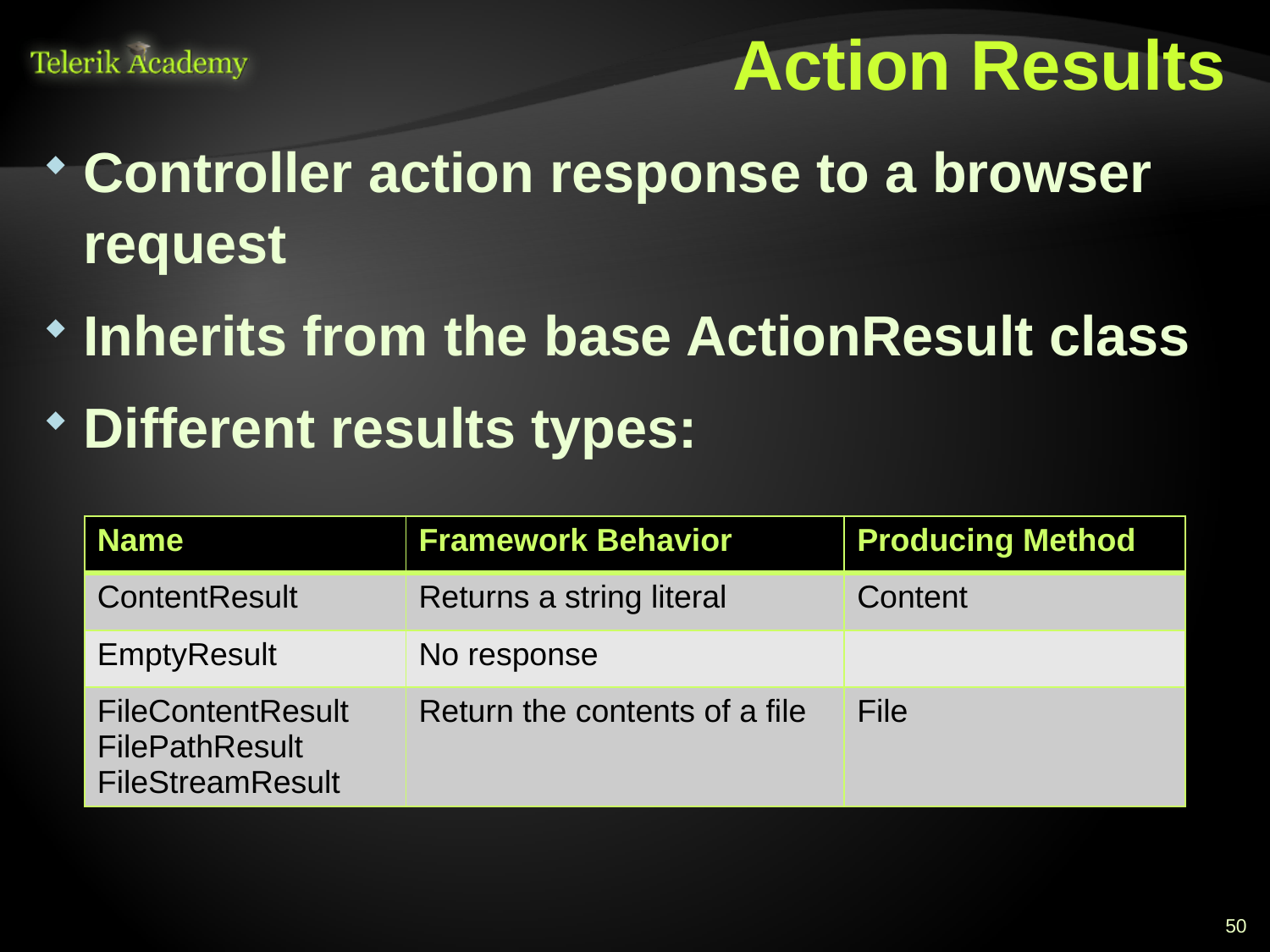

# Action Results
Controller action response to a browser request
Inherits from the base ActionResult class
Different results types:

| Name | Framework Behavior | Producing Method |
| --- | --- | --- |
| ContentResult | Returns a string literal | Content |
| EmptyResult | No response |  |
| FileContentResult FilePathResult FileStreamResult | Return the contents of a file | File |
50